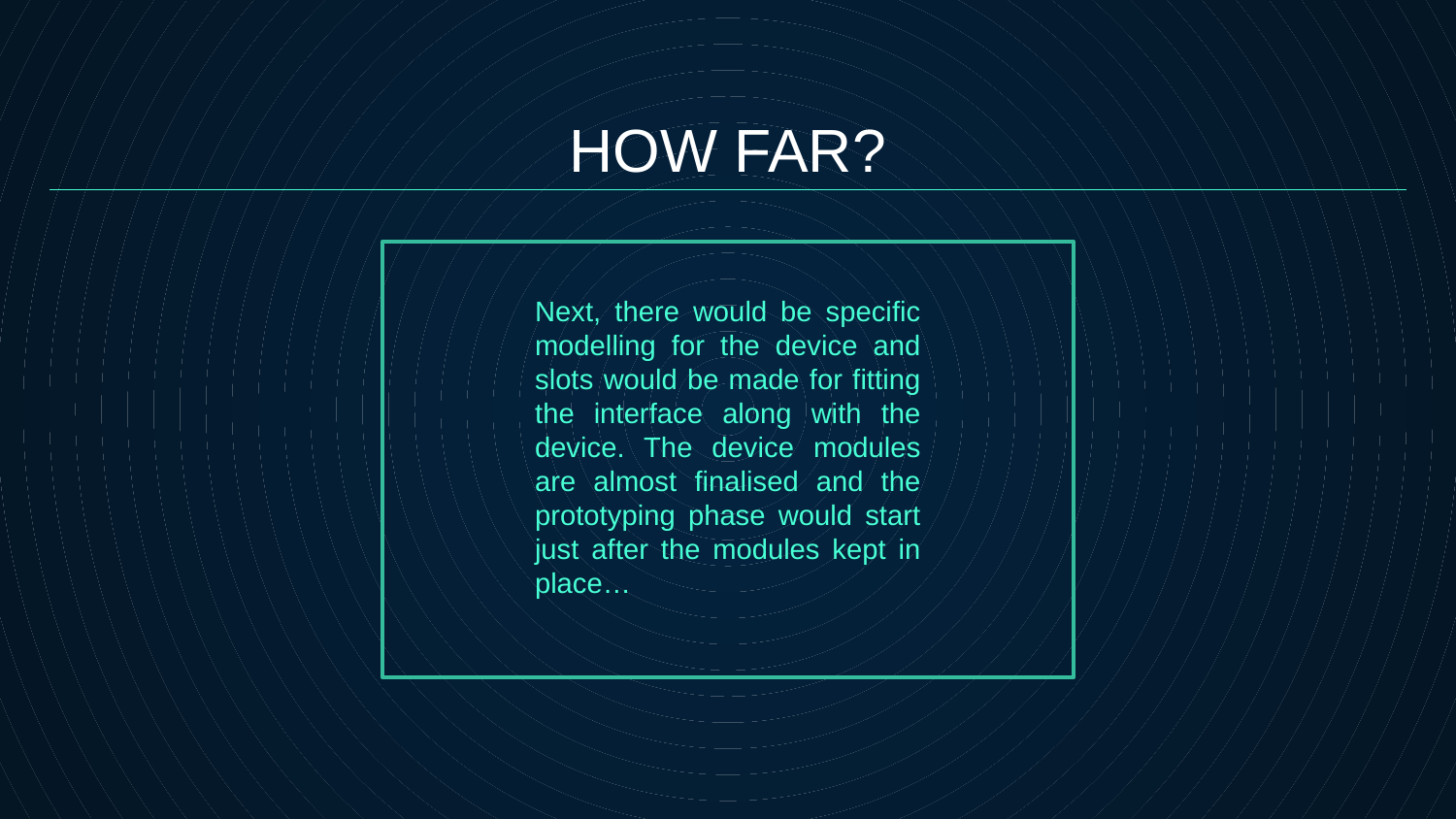

# HOW FAR?

Next, there would be specific modelling for the device and slots would be made for fitting the interface along with the device. The device modules are almost finalised and the prototyping phase would start just after the modules kept in place…